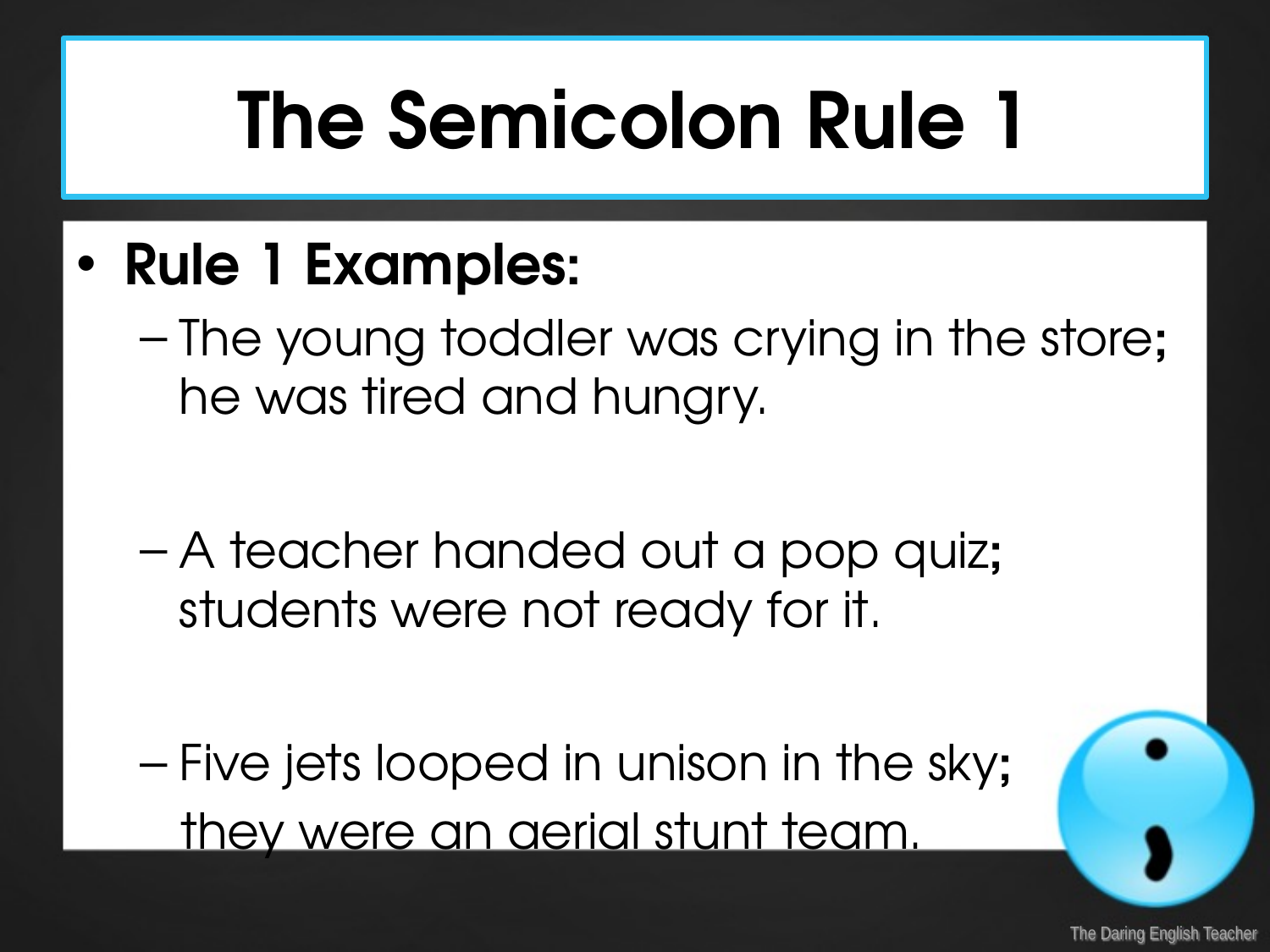

# The Semicolon Rule 1
Rule 1 Examples:
The young toddler was crying in the store; he was tired and hungry.

A teacher handed out a pop quiz; students were not ready for it.

Five jets looped in unison in the sky;
   they were an aerial stunt team.